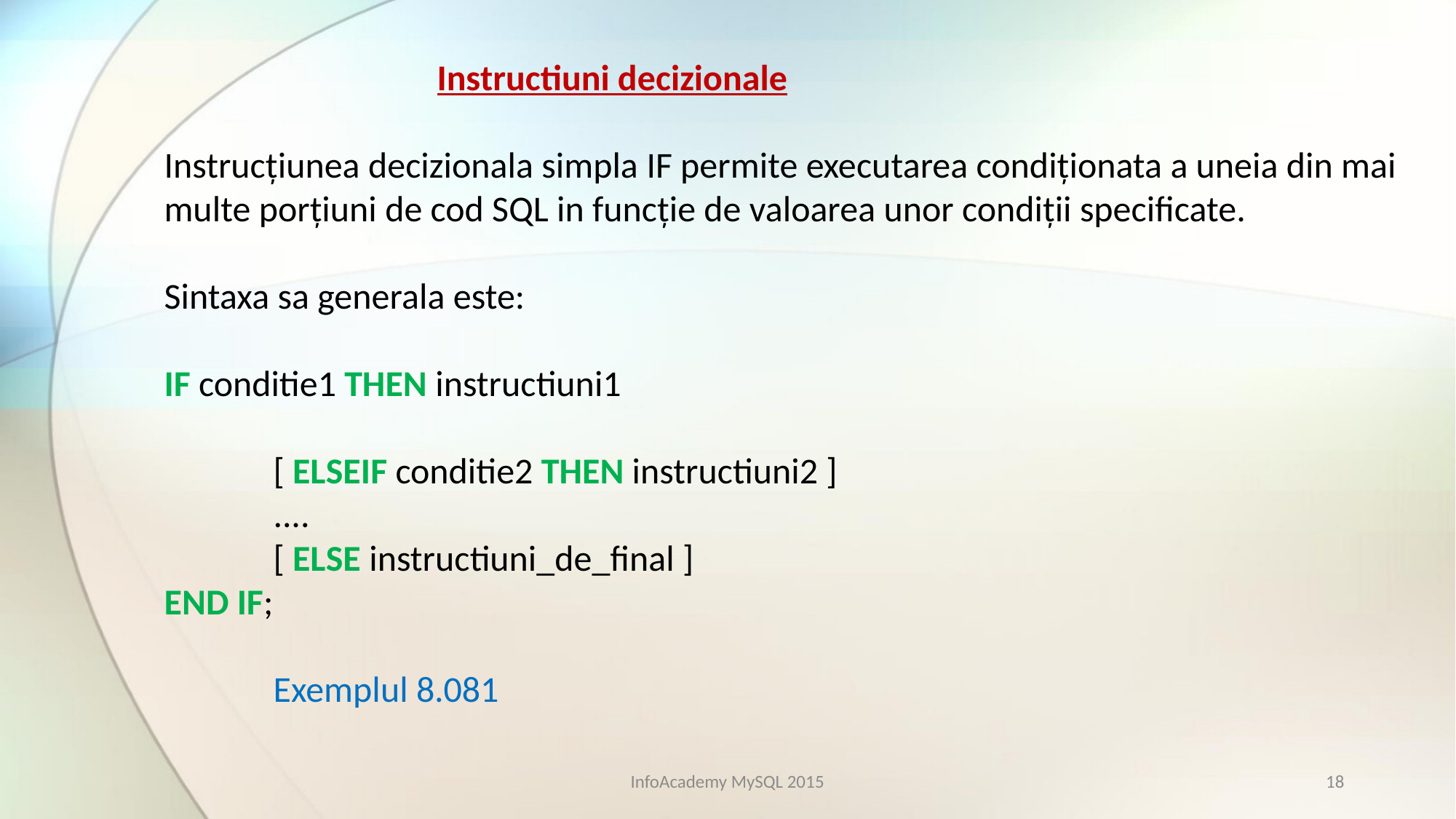

Instructiuni decizionale

Instrucţiunea decizionala simpla IF permite executarea condiţionata a uneia din mai multe porţiuni de cod SQL in funcţie de valoarea unor condiţii specificate.

Sintaxa sa generala este:
IF conditie1 THEN instructiuni1

	[ ELSEIF conditie2 THEN instructiuni2 ]
	....
	[ ELSE instructiuni_de_final ]
END IF;

	Exemplul 8.081
InfoAcademy MySQL 2015
18